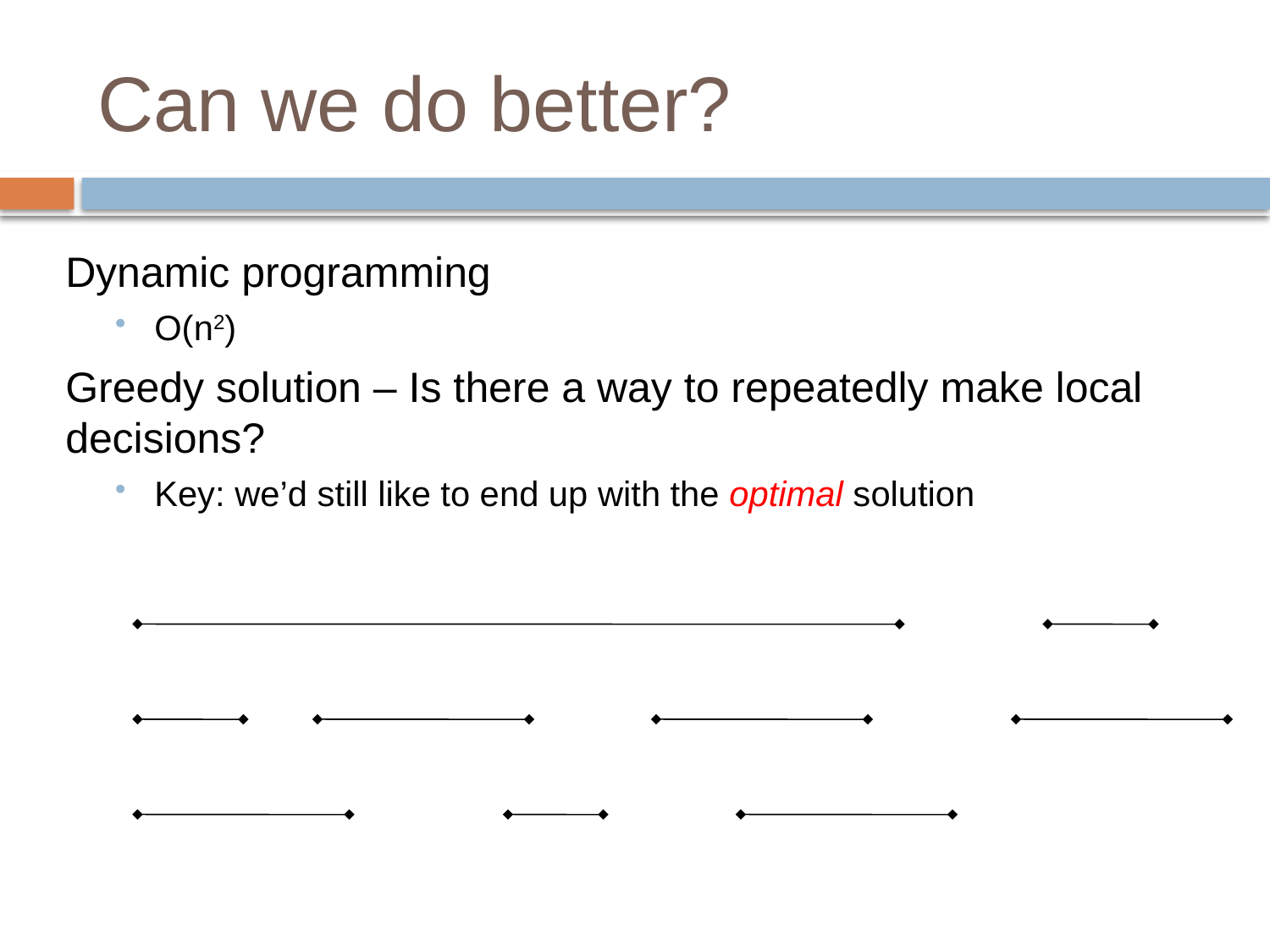

# Can we do better?
Dynamic programming
O(n2)
Greedy solution – Is there a way to repeatedly make local decisions?
Key: we’d still like to end up with the optimal solution